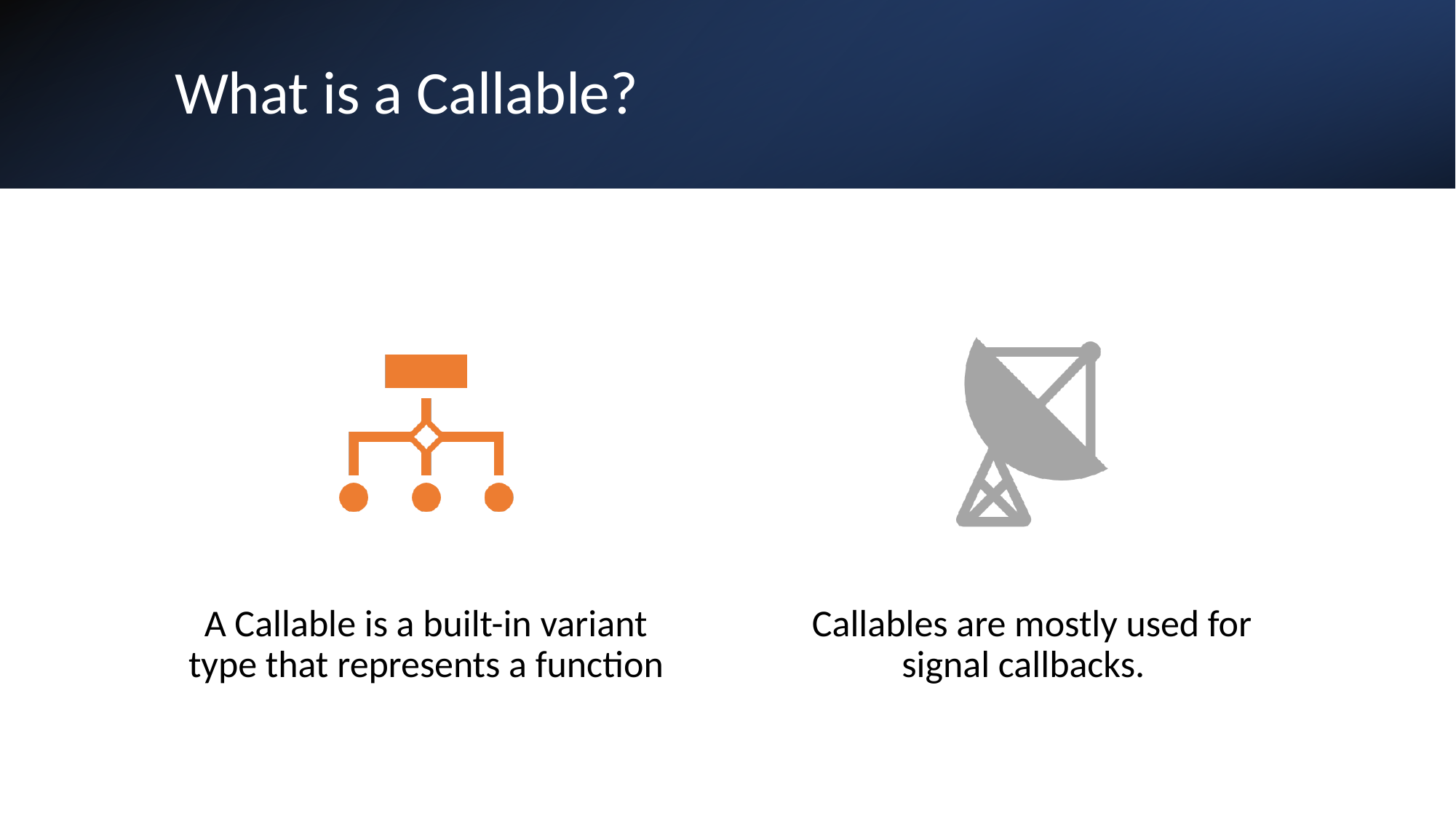

# What is a Callable?
A Callable is a built-in variant type that represents a function
Callables are mostly used for signal callbacks.